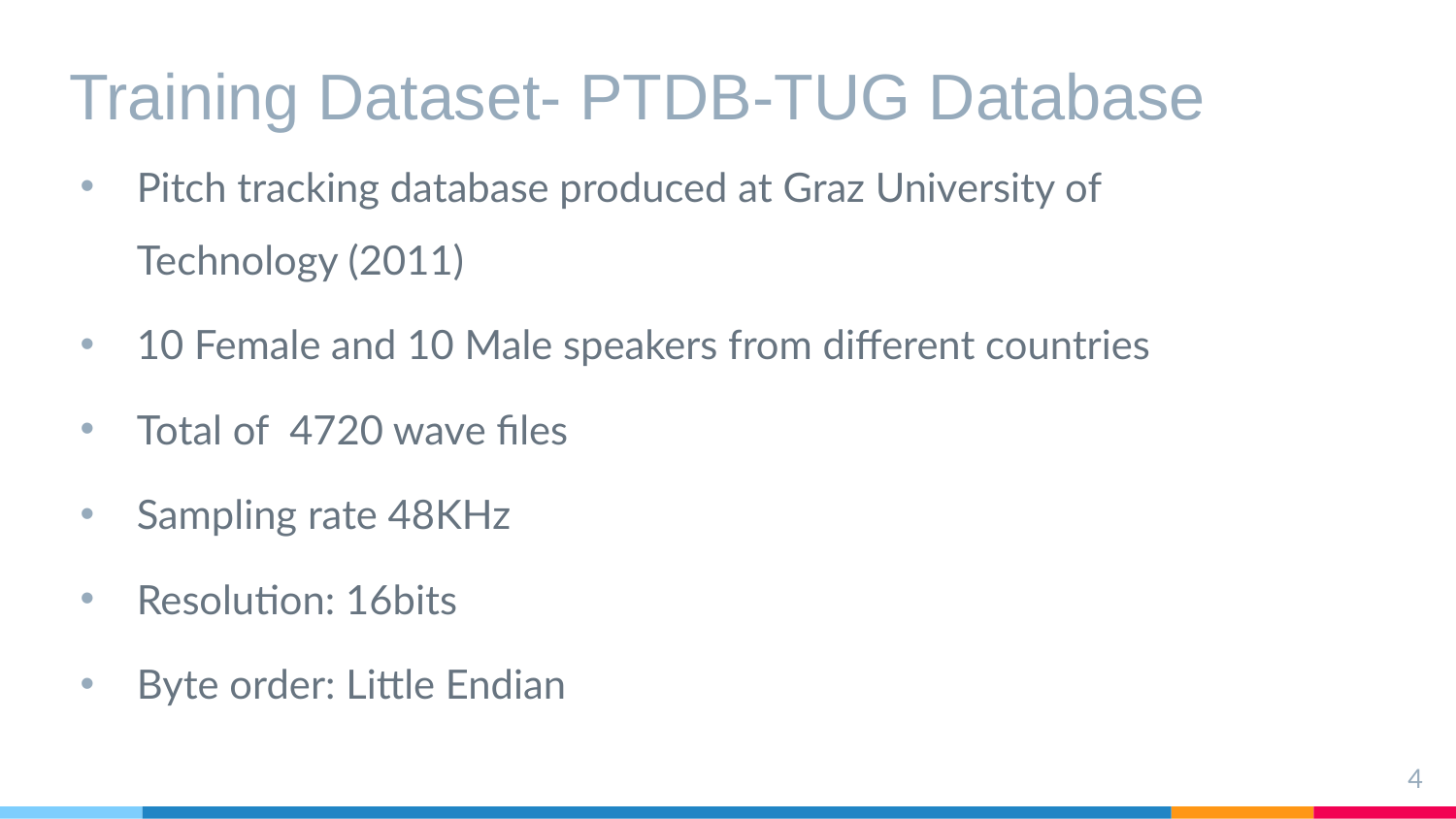

# Training Dataset- PTDB-TUG Database
Pitch tracking database produced at Graz University of Technology (2011)
10 Female and 10 Male speakers from different countries
Total of  4720 wave files
Sampling rate 48KHz
Resolution: 16bits
Byte order: Little Endian

4